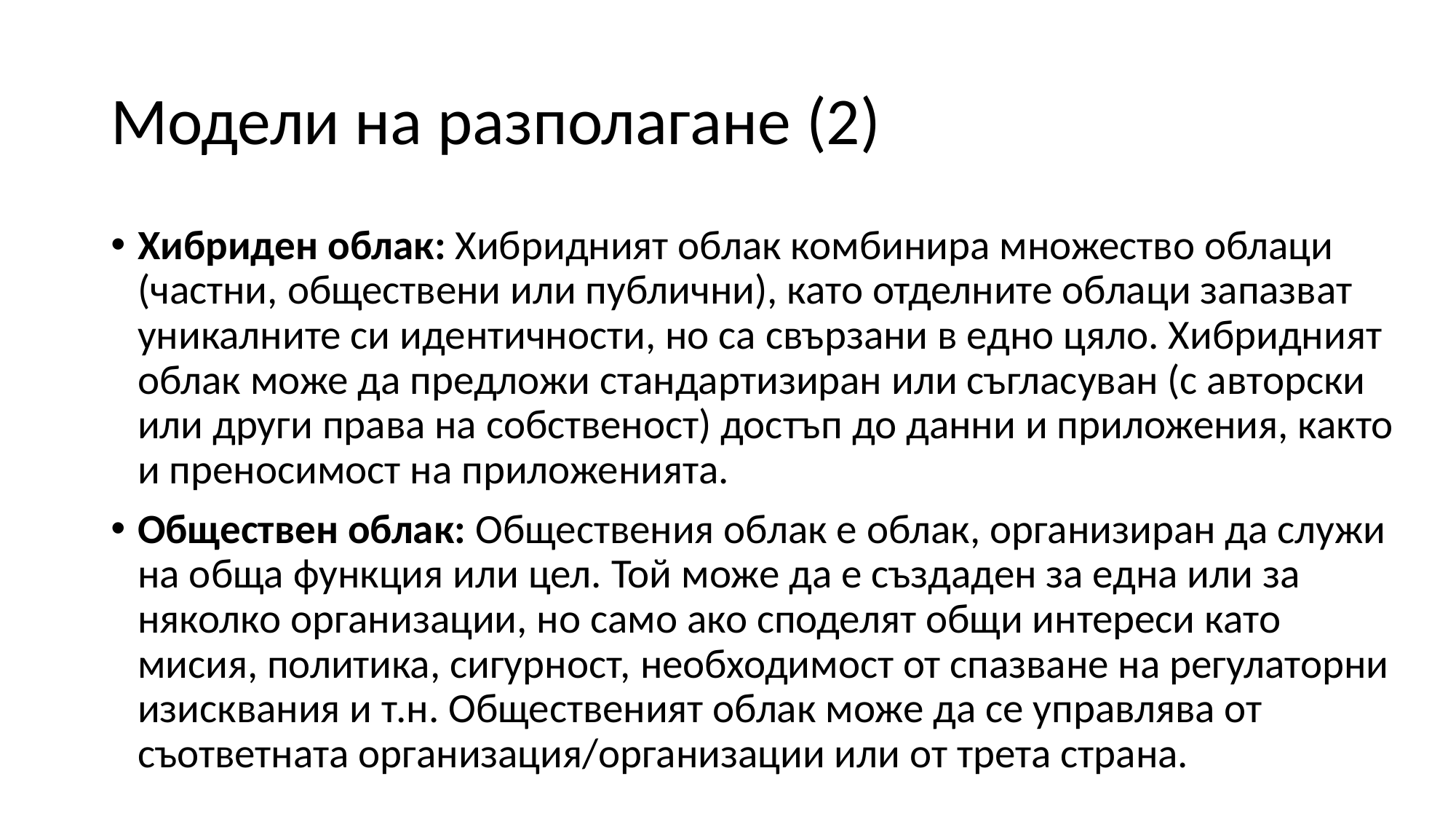

# Модели на разполагане (2)
Хибриден облак: Хибридният облак комбинира множество облаци (частни, обществени или публични), като отделните облаци запазват уникалните си идентичности, но са свързани в едно цяло. Хибридният облак може да предложи стандартизиран или съгласуван (с авторски или други права на собственост) достъп до данни и приложения, както и преносимост на приложенията.
Обществен облак: Обществения облак е облак, организиран да служи на обща функция или цел. Той може да е създаден за една или за няколко организации, но само ако споделят общи интереси като мисия, политика, сигурност, необходимост от спазване на регулаторни изисквания и т.н. Общественият облак може да се управлява от съответната организация/организации или от трета страна.